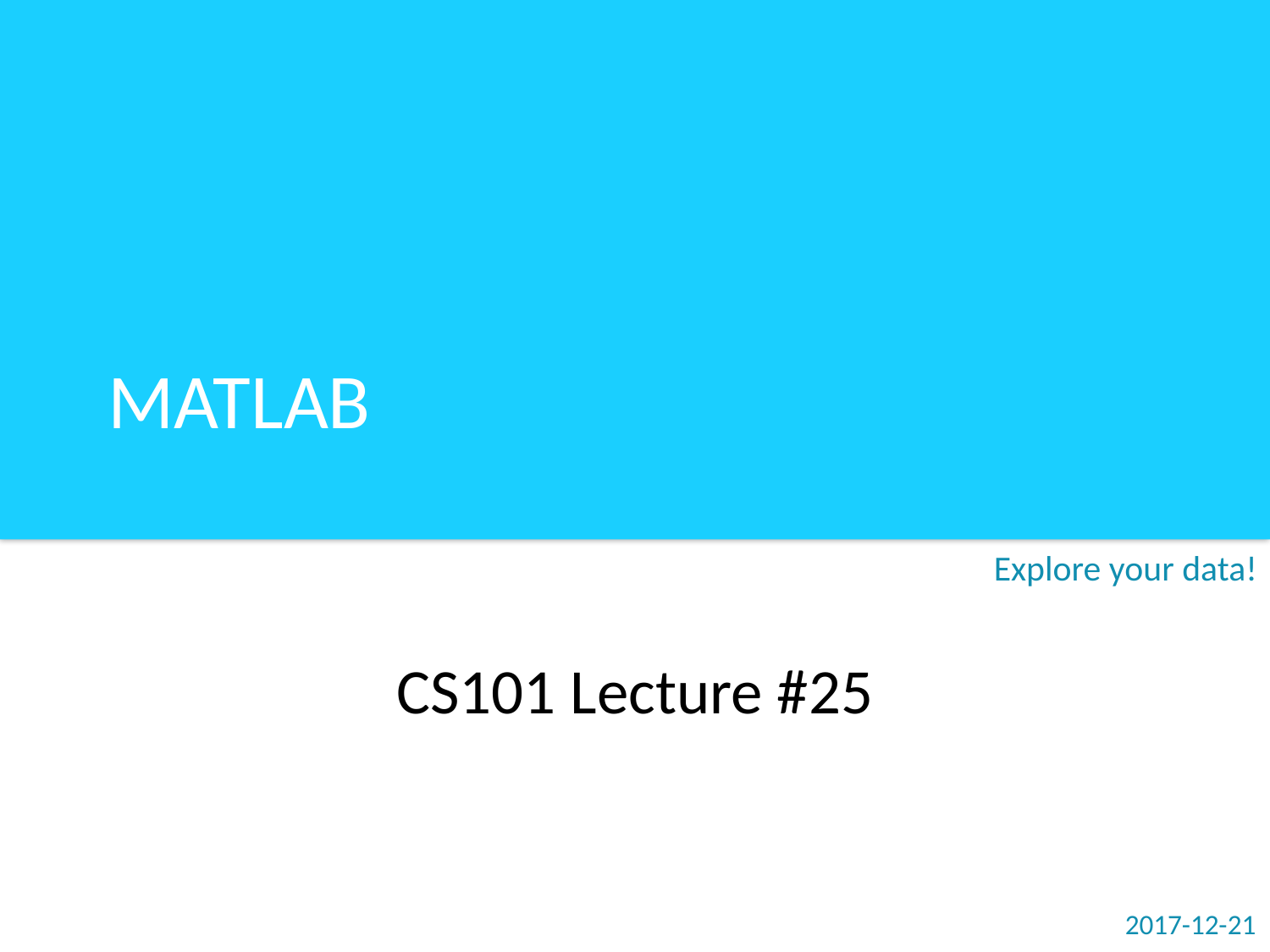

# MATLAB
Explore your data!

CS101 Lecture #25
2017-12-21